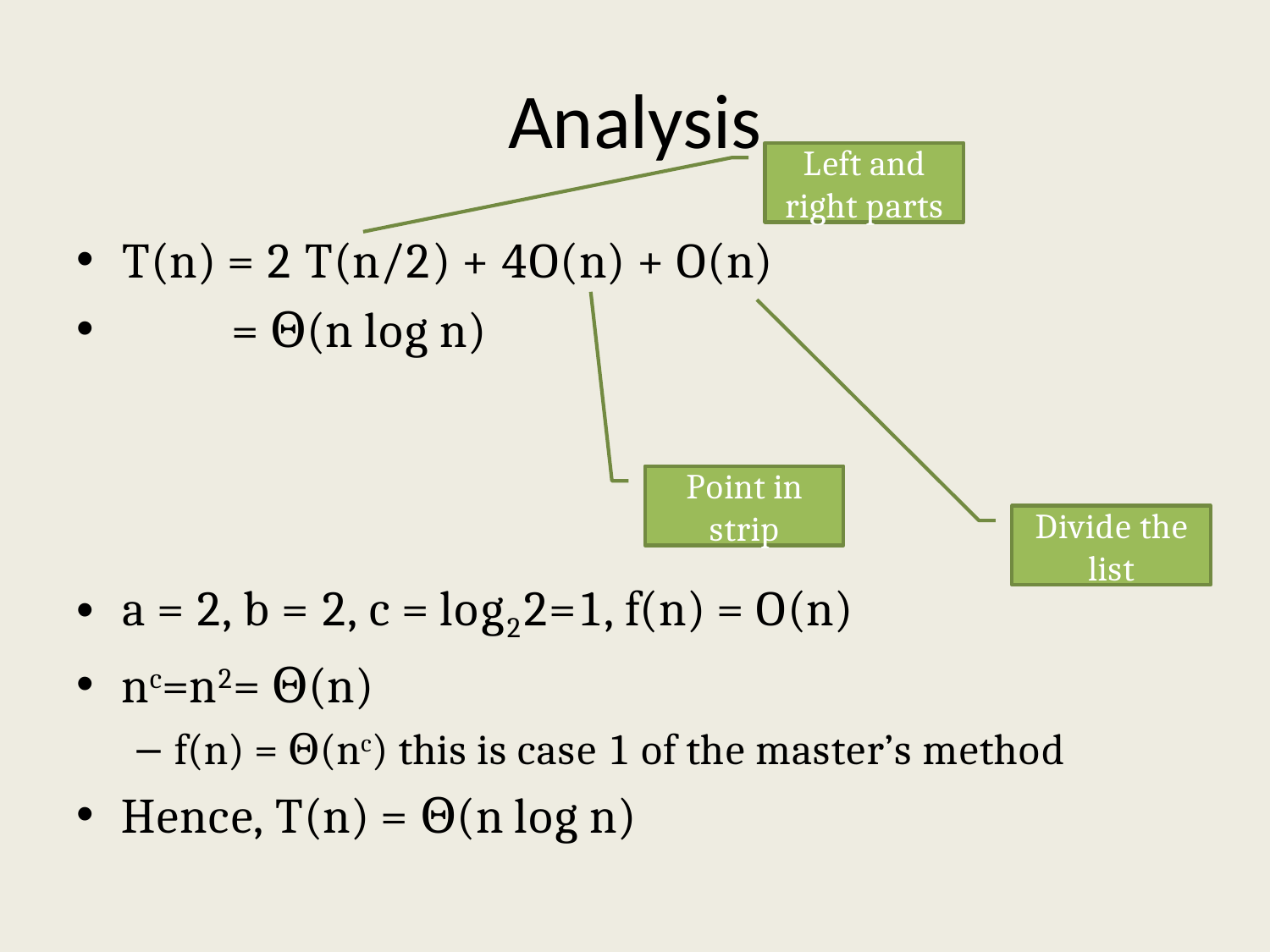

# Analysis
Left and right parts
T(n) = 2 T(n/2) + 4O(n) + O(n)
          = Θ(n log n)

a = 2, b = 2, c = log22=1, f(n) = O(n)
nc=n2= Θ(n)
f(n) = Θ(nc)	this is case 1 of the master’s method
Hence, T(n) = Θ(n log n)
Point in strip
Divide the list